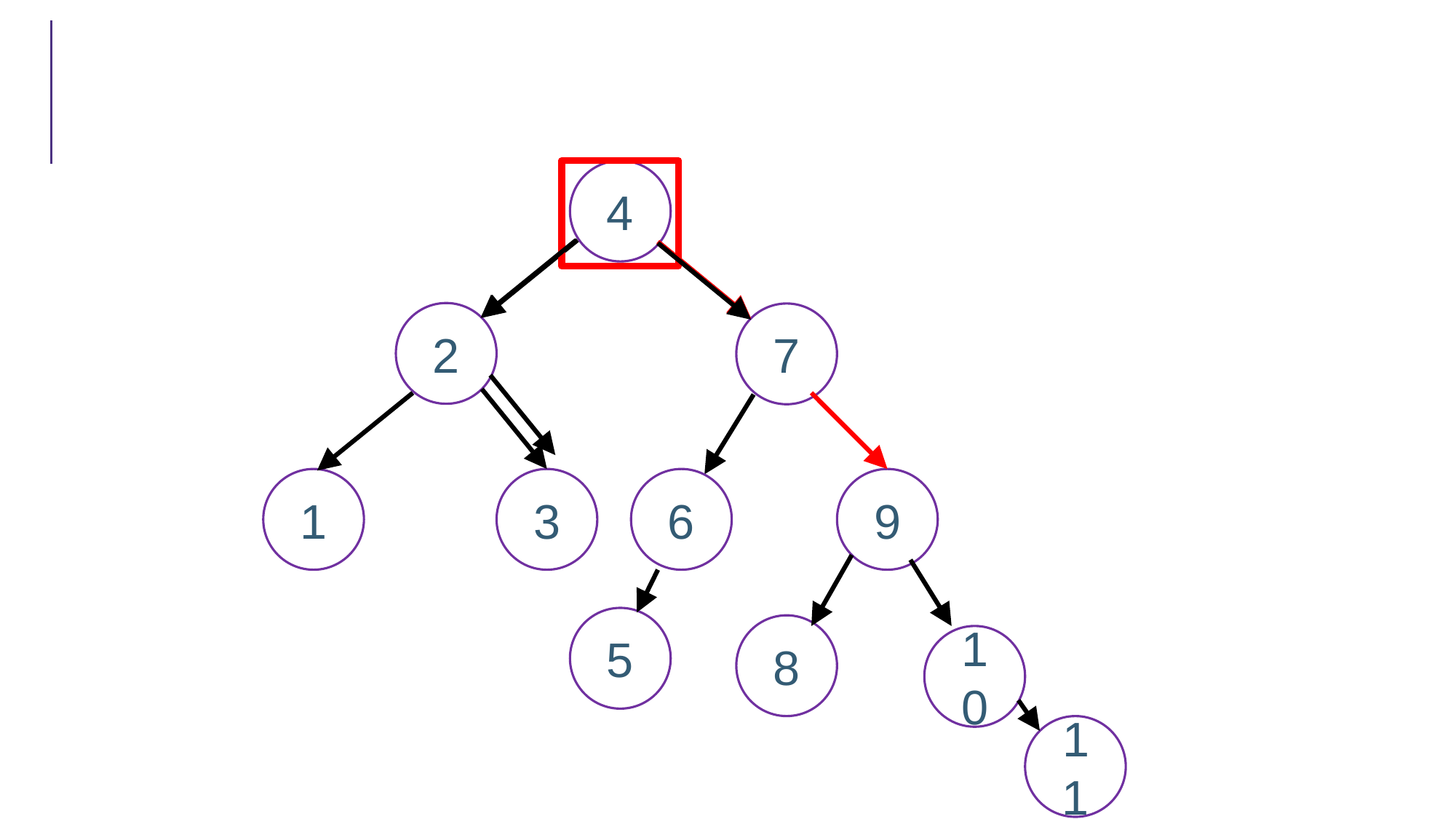

#

4
2
1
3
7
6
5
9
8
10
11